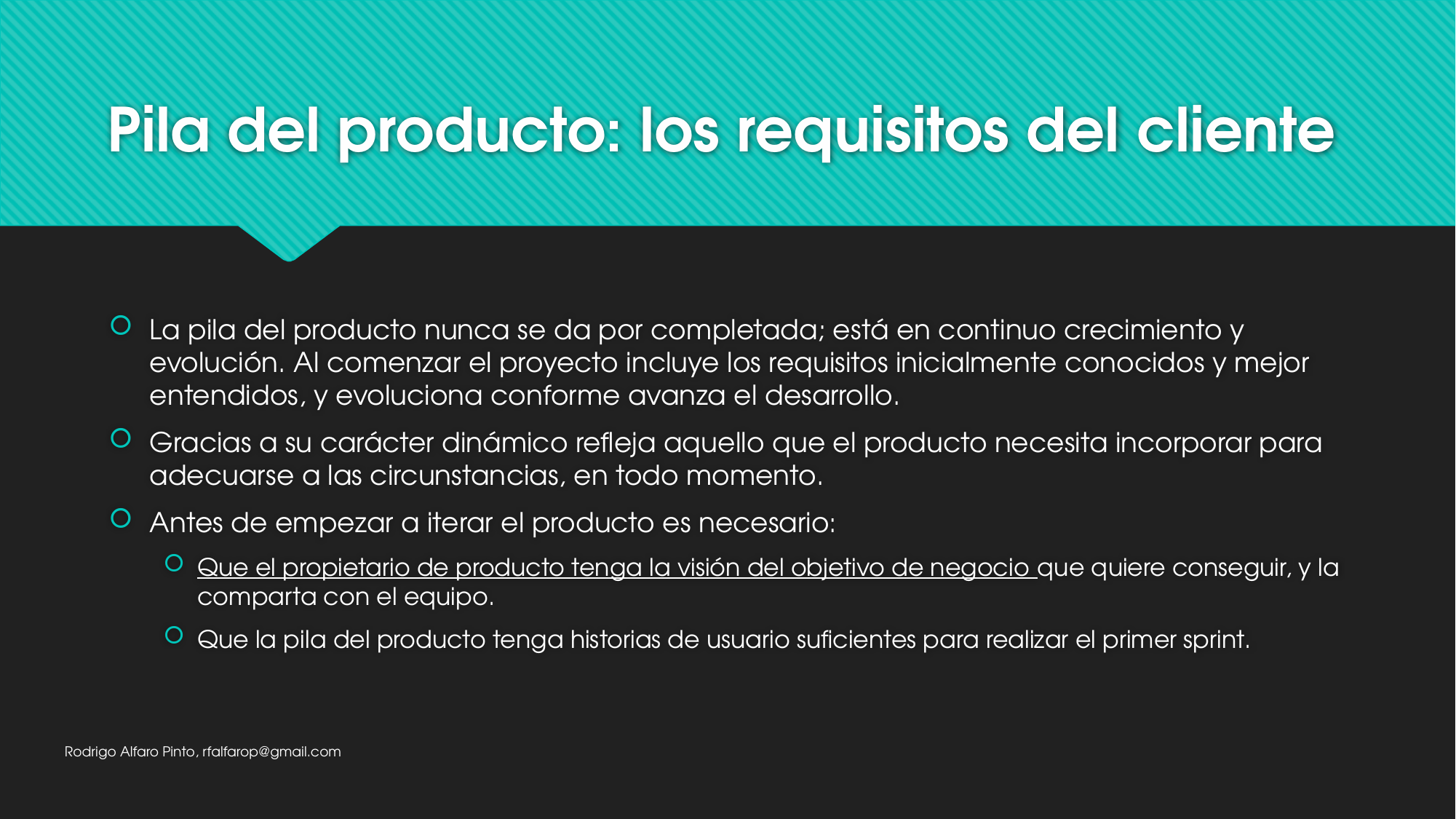

# Pila del producto: los requisitos del cliente
La pila del producto nunca se da por completada; está en continuo crecimiento y evolución. Al comenzar el proyecto incluye los requisitos inicialmente conocidos y mejor entendidos, y evoluciona conforme avanza el desarrollo.
Gracias a su carácter dinámico refleja aquello que el producto necesita incorporar para adecuarse a las circunstancias, en todo momento.
Antes de empezar a iterar el producto es necesario:
Que el propietario de producto tenga la visión del objetivo de negocio que quiere conseguir, y la comparta con el equipo.
Que la pila del producto tenga historias de usuario suficientes para realizar el primer sprint.
Rodrigo Alfaro Pinto, rfalfarop@gmail.com